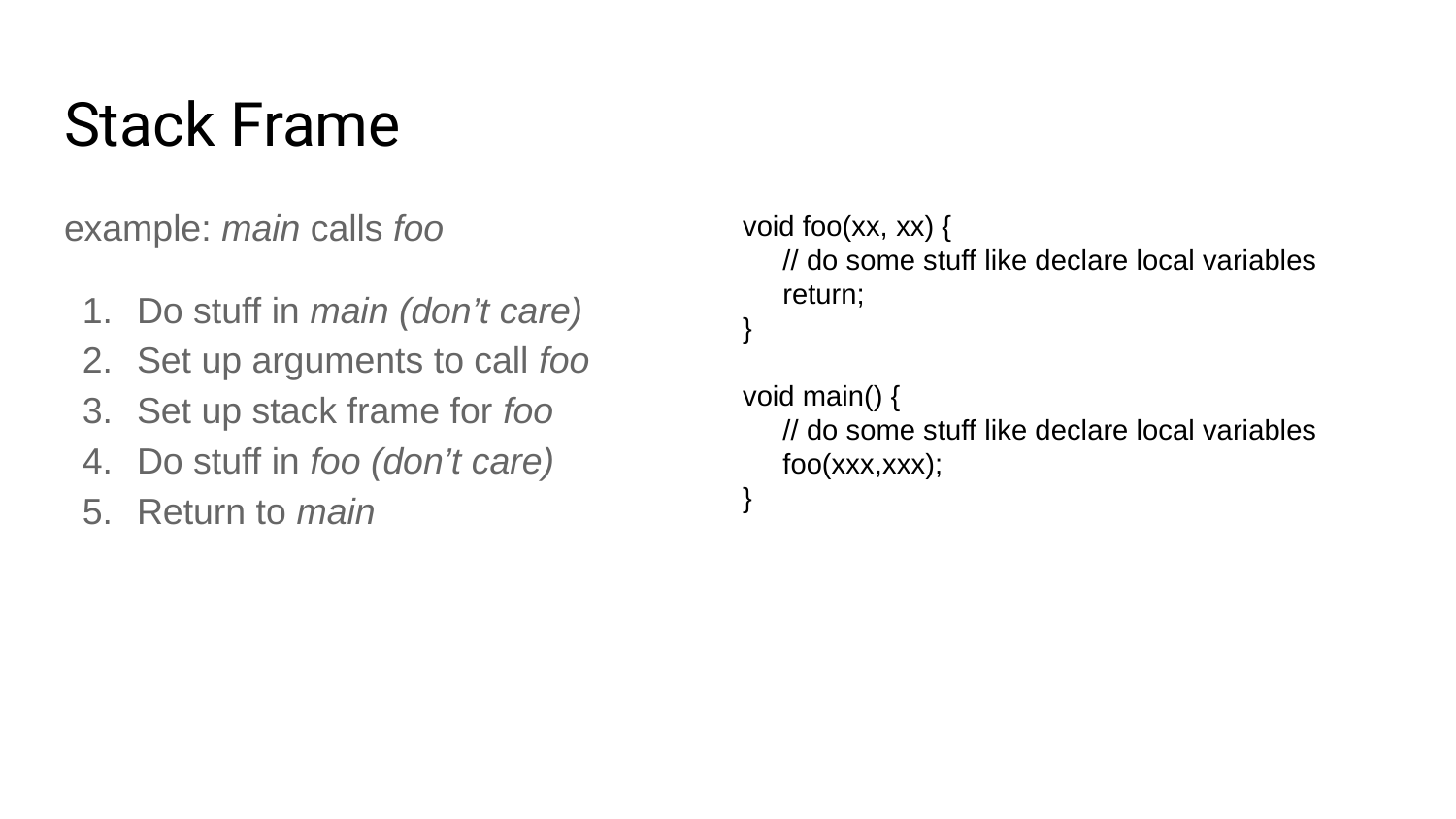

# Stack Frame

example: main calls foo
Do stuff in main (don’t care)
Set up arguments to call foo
Set up stack frame for foo
Do stuff in foo (don’t care)
Return to main

void foo(xx, xx) {
     // do some stuff like declare local variables
     return;
}

void main() {
     // do some stuff like declare local variables
     foo(xxx,xxx);
}